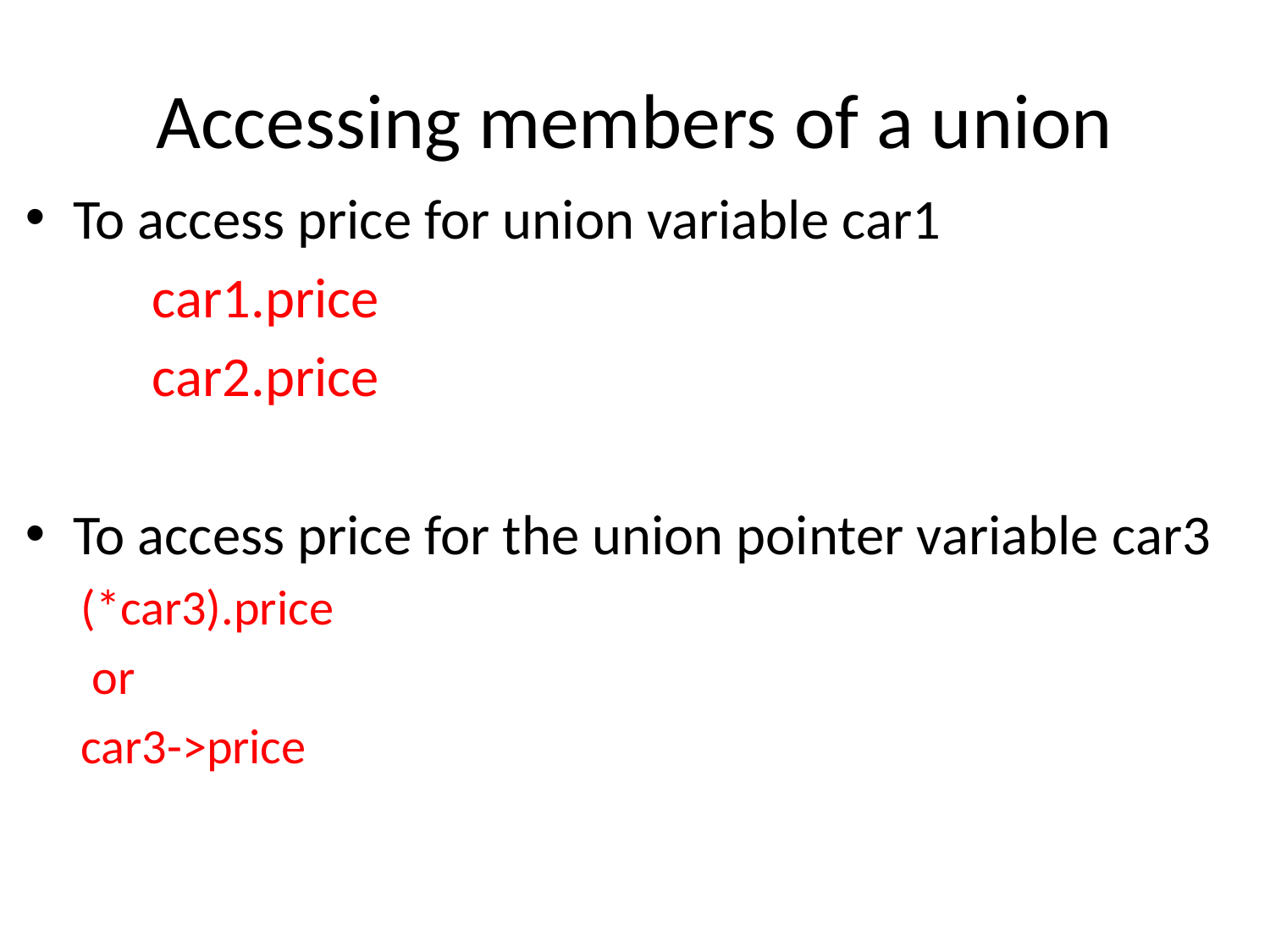

# Accessing members of a union
To access price for union variable car1
	car1.price
	car2.price

To access price for the union pointer variable car3
(*car3).price
 or
car3->price